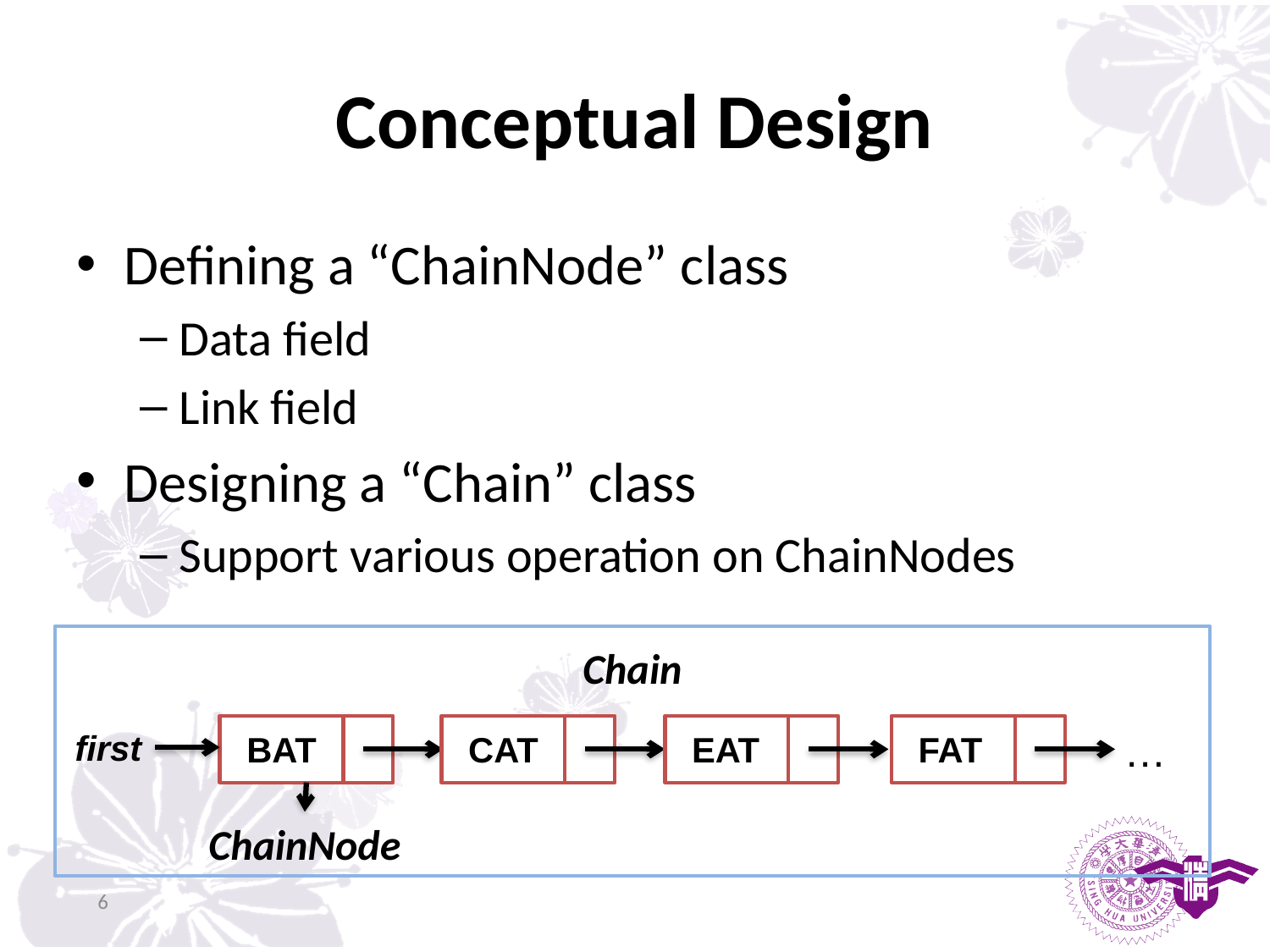

# Conceptual Design
Defining a “ChainNode” class
Data field
Link field
Designing a “Chain” class
Support various operation on ChainNodes

Chain

BAT

CAT

EAT

FAT
…
first
ChainNode
6